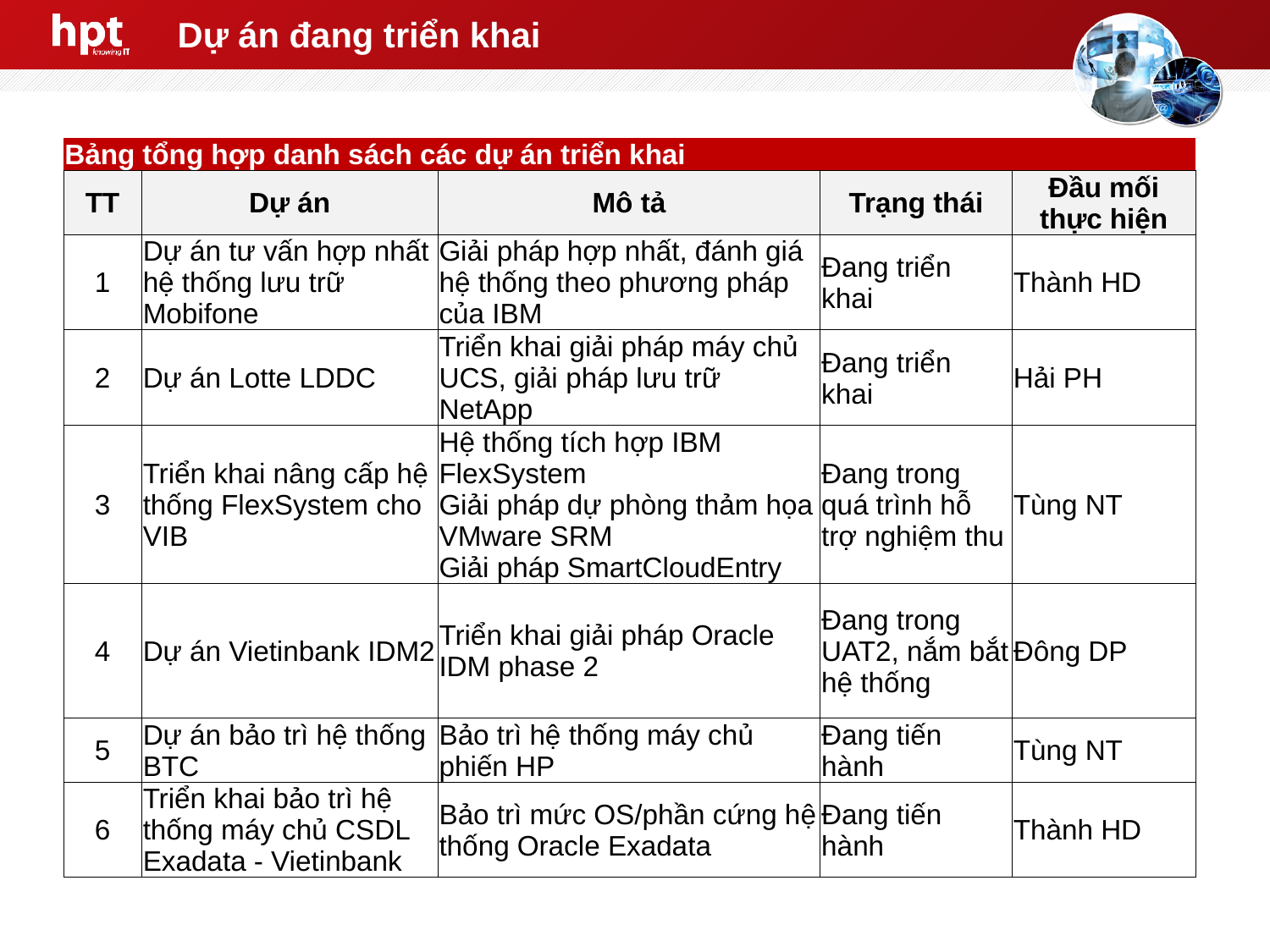

# Dự án đang triển khai
| Bảng tổng hợp danh sách các dự án triển khai |  |  |  |  |
| --- | --- | --- | --- | --- |
| TT | Dự án | Mô tả | Trạng thái | Đầu mối thực hiện |
| 1 | Dự án tư vấn hợp nhất hệ thống lưu trữ Mobifone | Giải pháp hợp nhất, đánh giá hệ thống theo phương pháp của IBM | Đang triển khai | Thành HD |
| 2 | Dự án Lotte LDDC | Triển khai giải pháp máy chủ UCS, giải pháp lưu trữ NetApp | Đang triển khai | Hải PH |
| 3 | Triển khai nâng cấp hệ thống FlexSystem cho VIB | Hệ thống tích hợp IBM FlexSystem Giải pháp dự phòng thảm họa VMware SRM Giải pháp SmartCloudEntry | Đang trong quá trình hỗ trợ nghiệm thu | Tùng NT |
| 4 | Dự án Vietinbank IDM2 | Triển khai giải pháp Oracle IDM phase 2 | Đang trong UAT2, nắm bắt hệ thống | Đông DP |
| 5 | Dự án bảo trì hệ thống BTC | Bảo trì hệ thống máy chủ phiến HP | Đang tiến hành | Tùng NT |
| 6 | Triển khai bảo trì hệ thống máy chủ CSDL Exadata - Vietinbank | Bảo trì mức OS/phần cứng hệ thống Oracle Exadata | Đang tiến hành | Thành HD |